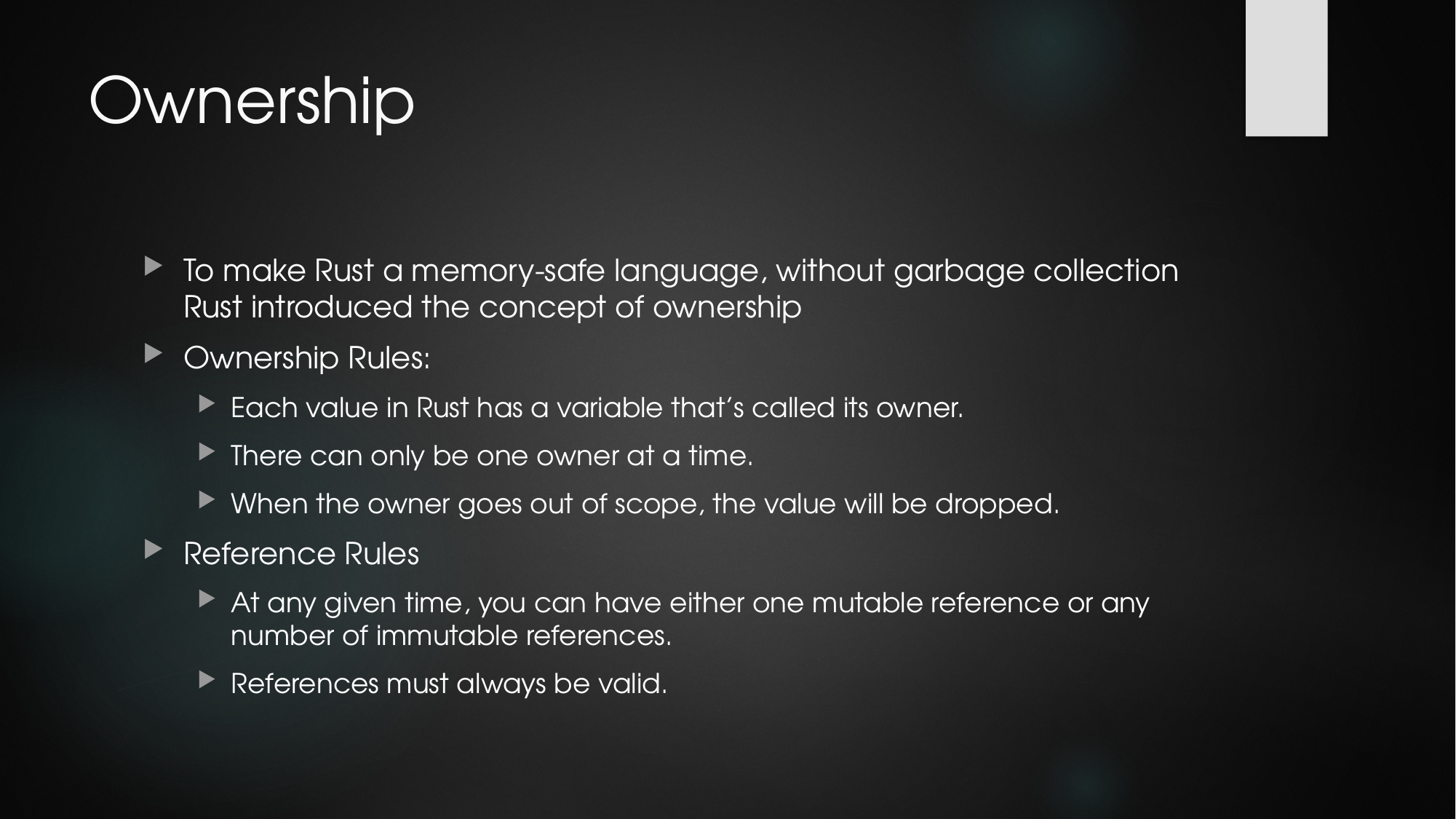

# Ownership
To make Rust a memory-safe language, without garbage collection Rust introduced the concept of ownership
Ownership Rules:
Each value in Rust has a variable that’s called its owner.
There can only be one owner at a time.
When the owner goes out of scope, the value will be dropped.
Reference Rules
At any given time, you can have either one mutable reference or any number of immutable references.
References must always be valid.